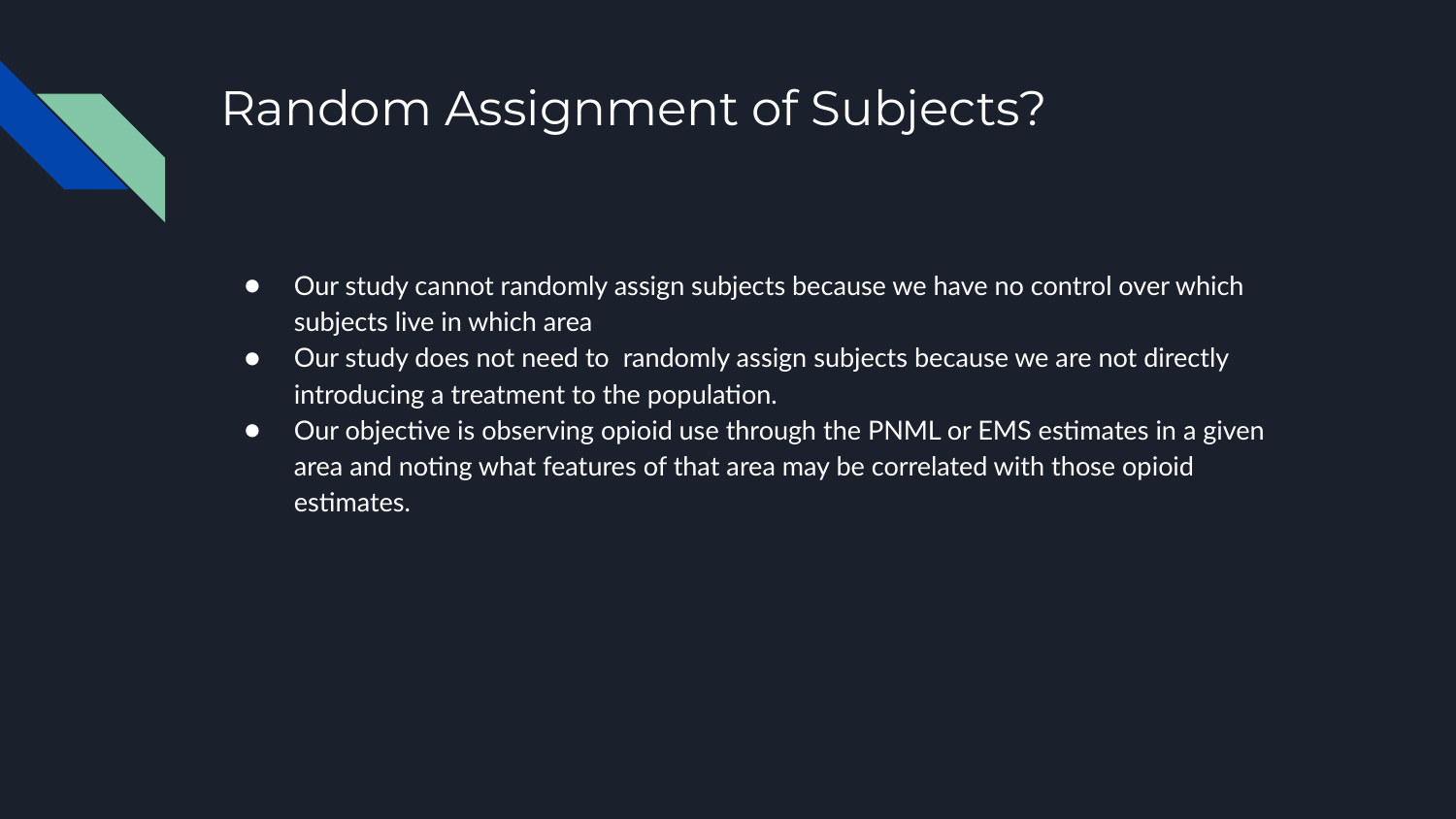

# Random Assignment of Subjects?
Our study cannot randomly assign subjects because we have no control over which subjects live in which area
Our study does not need to  randomly assign subjects because we are not directly introducing a treatment to the population.
Our objective is observing opioid use through the PNML or EMS estimates in a given area and noting what features of that area may be correlated with those opioid estimates.